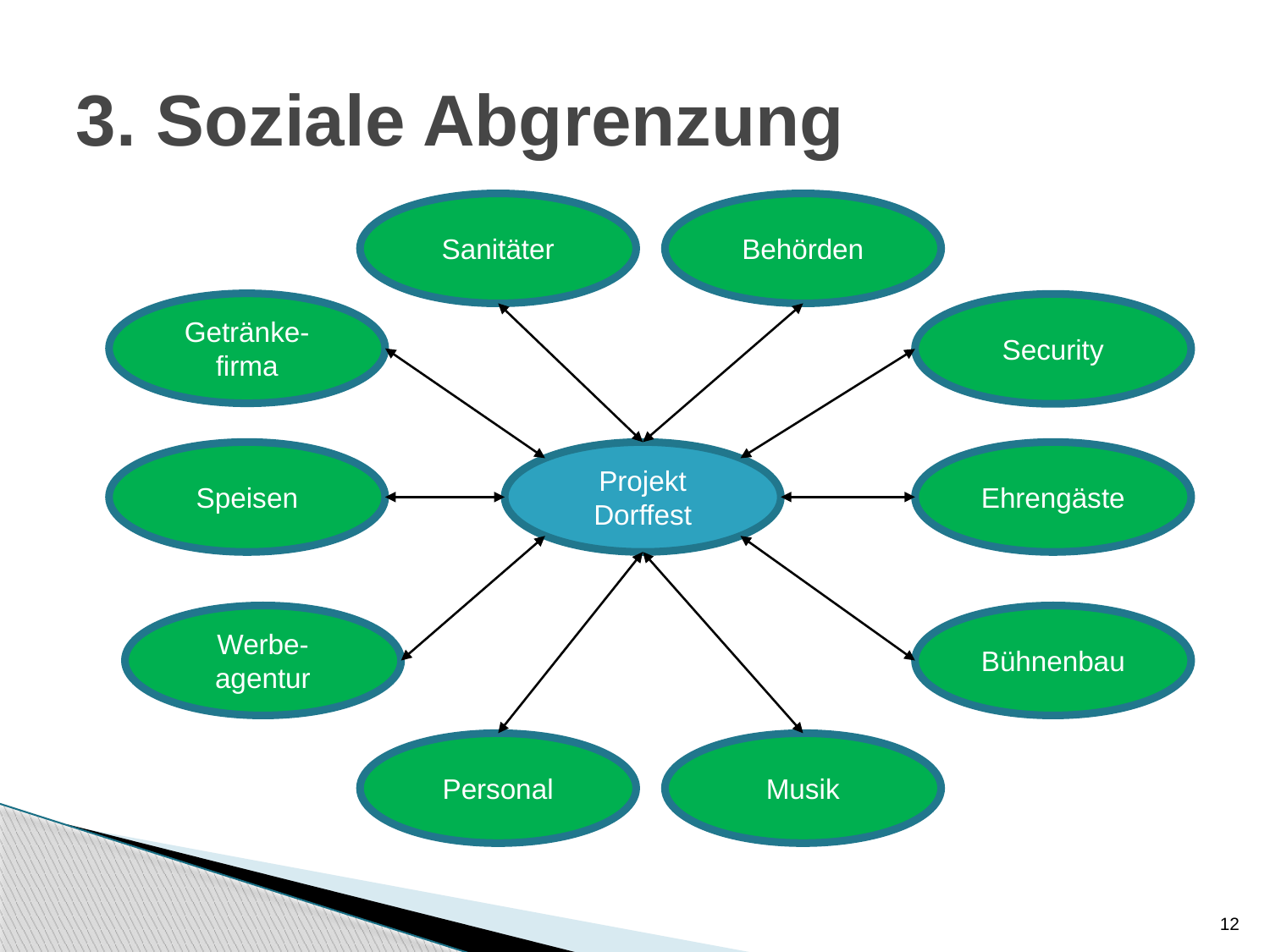

# 3. Soziale Abgrenzung
Sanitäter
Behörden
Getränke-firma
Security
Speisen
Projekt
Dorffest
Ehrengäste
Werbe-agentur
Bühnenbau
Personal
Musik
12